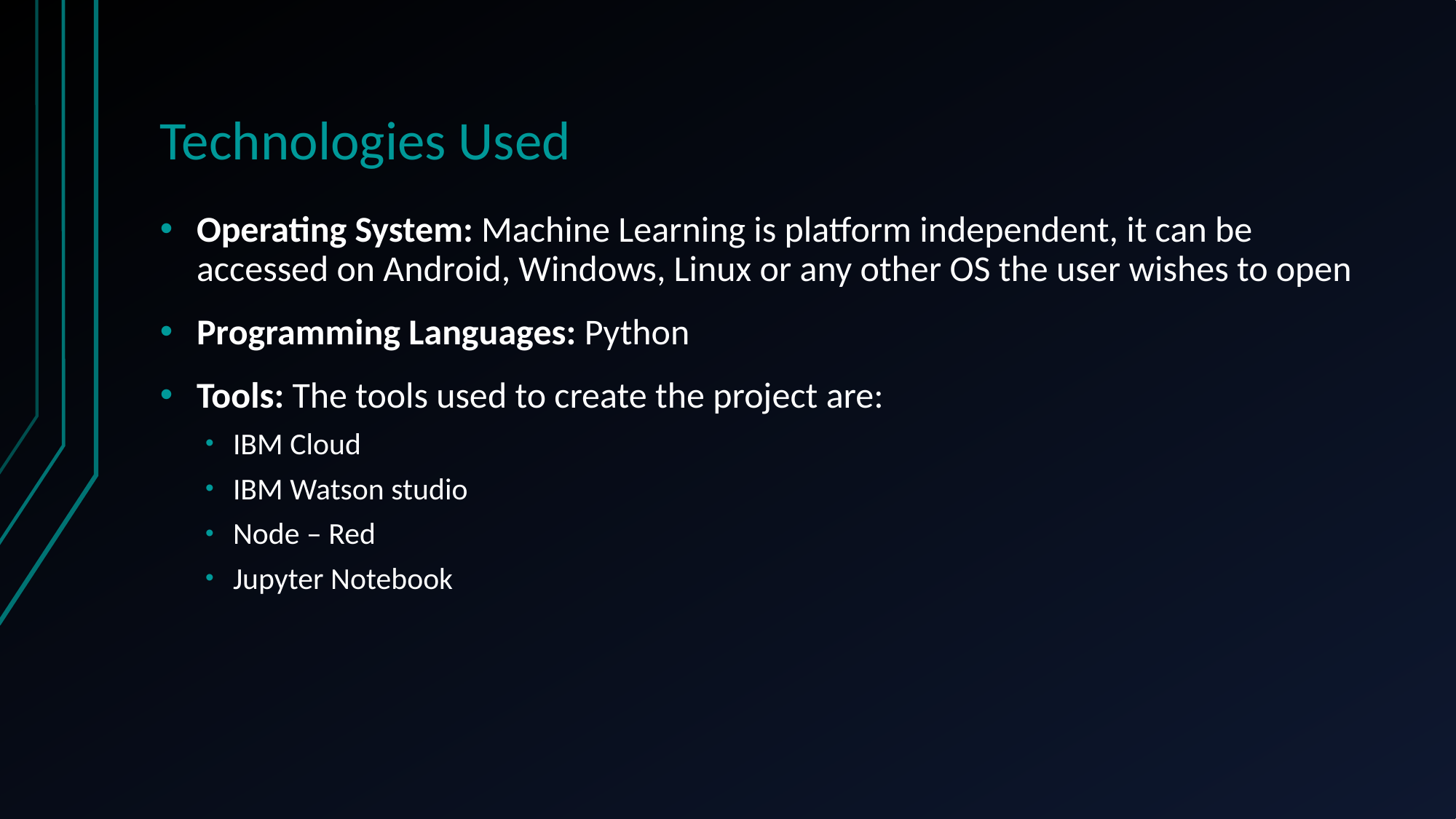

# Technologies Used
Operating System: Machine Learning is platform independent, it can be accessed on Android, Windows, Linux or any other OS the user wishes to open
Programming Languages: Python
Tools: The tools used to create the project are:
IBM Cloud
IBM Watson studio
Node – Red
Jupyter Notebook